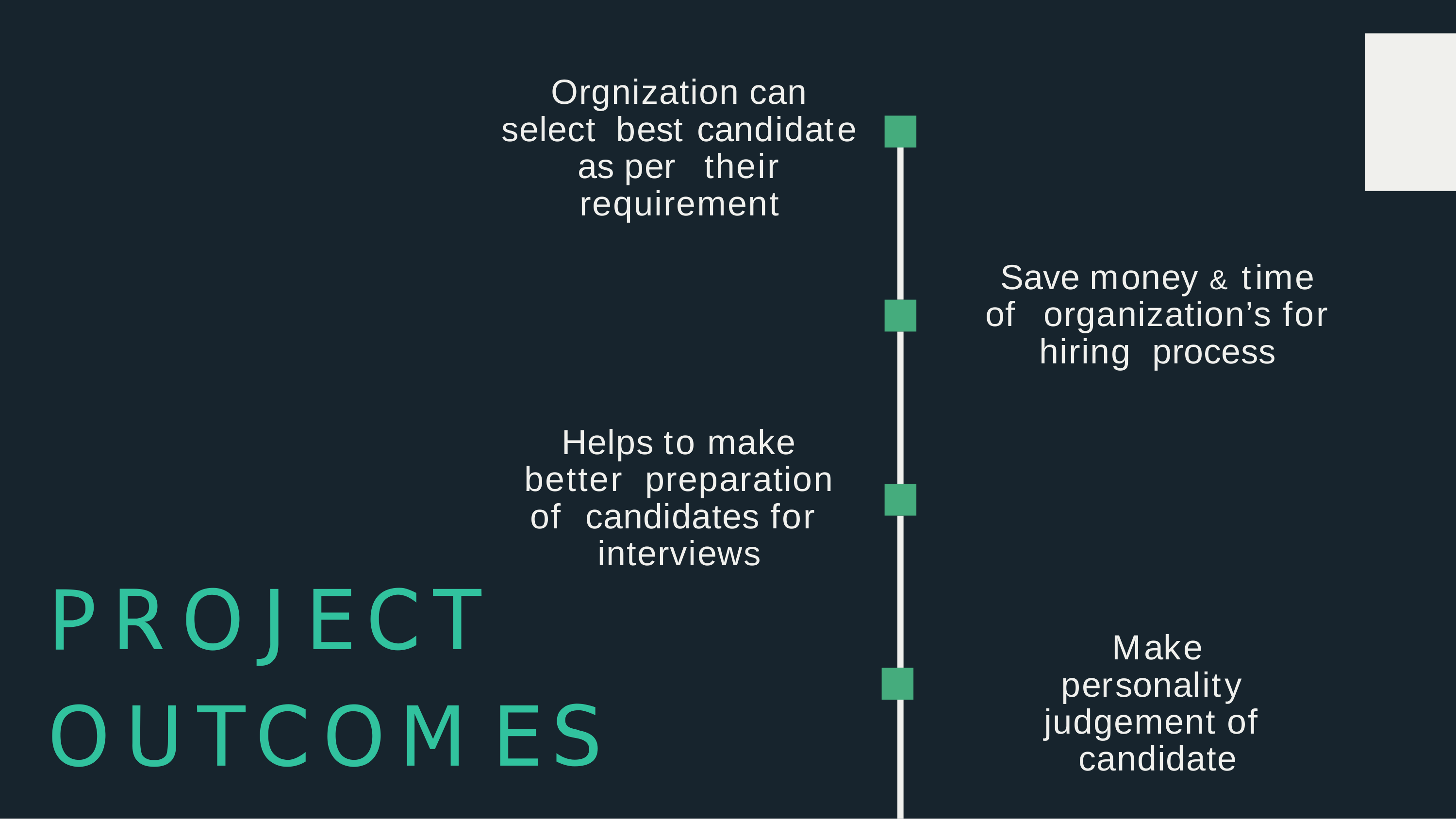

# Orgnization can select  best candidate as per  their requirement

Save money & time of  organization’s for hiring  process

Helps to make better  preparation of  candidates for  interviews

Make personality  judgement of  candidate

PROJECT  OUTCOMES